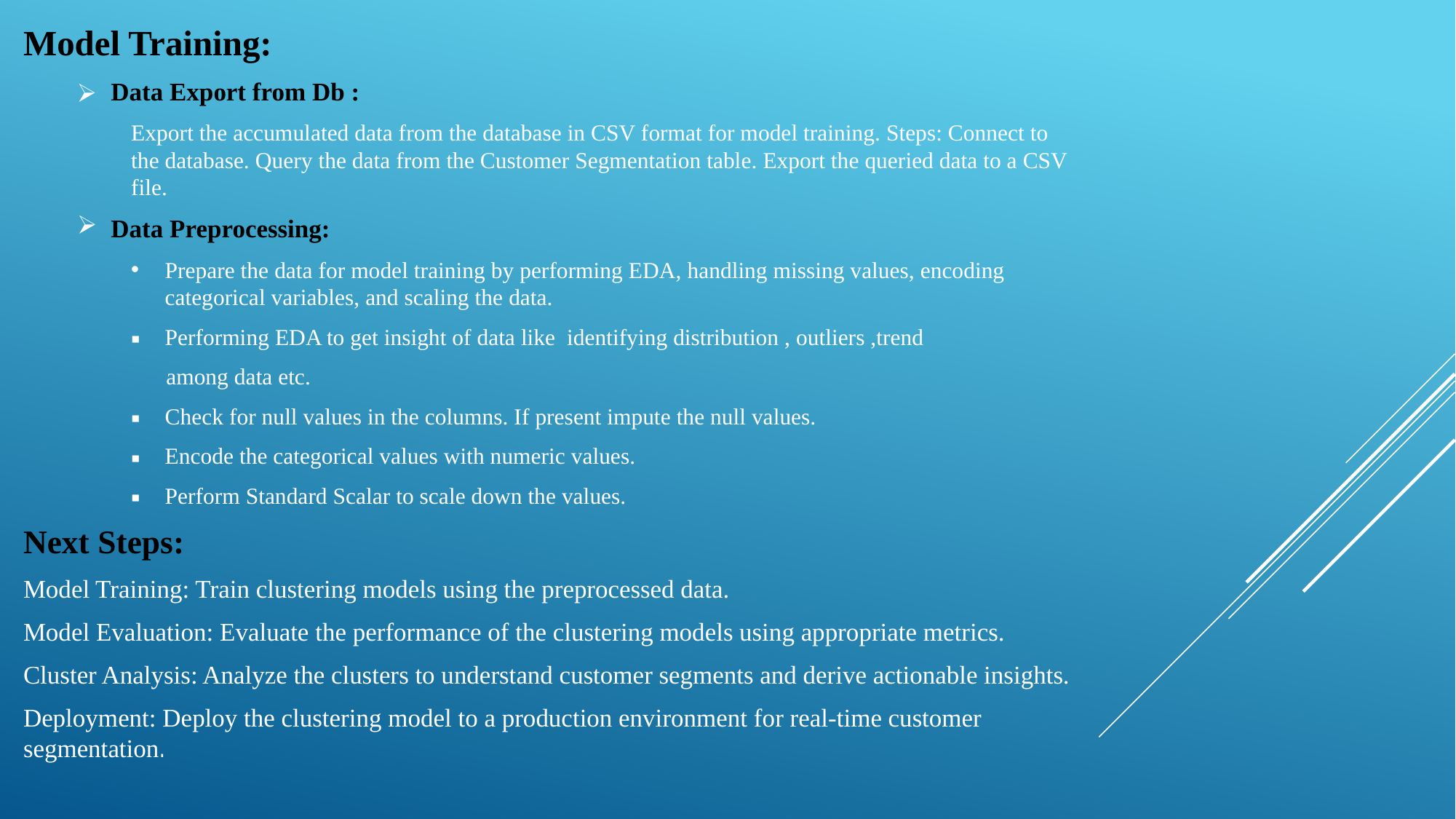

Model Training:
Data Export from Db :
Export the accumulated data from the database in CSV format for model training. Steps: Connect to the database. Query the data from the Customer Segmentation table. Export the queried data to a CSV file.
Data Preprocessing:
Prepare the data for model training by performing EDA, handling missing values, encoding categorical variables, and scaling the data.
Performing EDA to get insight of data like  identifying distribution , outliers ,trend
      among data etc.
Check for null values in the columns. If present impute the null values.
Encode the categorical values with numeric values.
Perform Standard Scalar to scale down the values.
Next Steps:
Model Training: Train clustering models using the preprocessed data.
Model Evaluation: Evaluate the performance of the clustering models using appropriate metrics.
Cluster Analysis: Analyze the clusters to understand customer segments and derive actionable insights.
Deployment: Deploy the clustering model to a production environment for real-time customer segmentation.